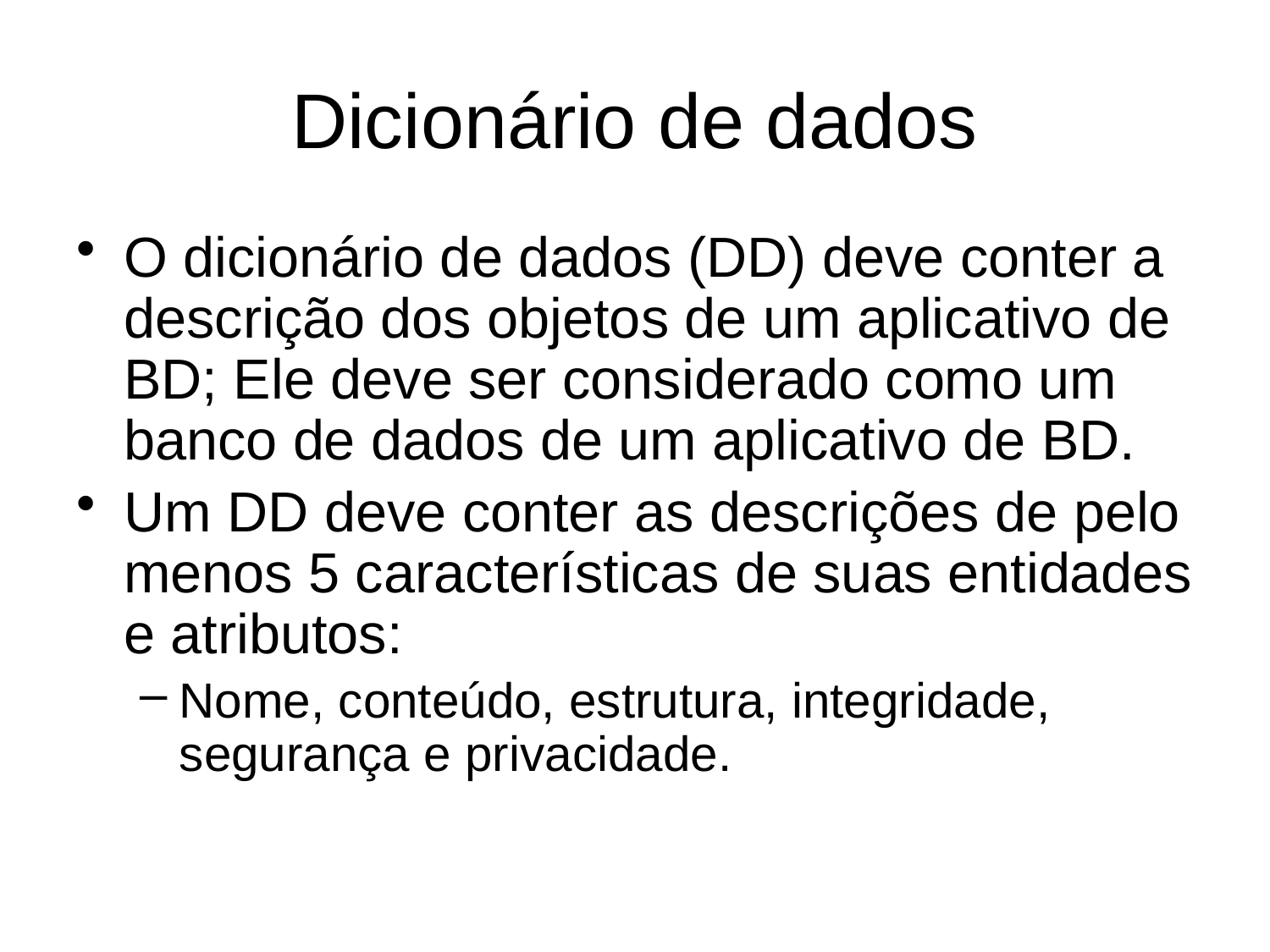

# Dicionário de dados
O dicionário de dados (DD) deve conter a descrição dos objetos de um aplicativo de BD; Ele deve ser considerado como um banco de dados de um aplicativo de BD.
Um DD deve conter as descrições de pelo menos 5 características de suas entidades e atributos:
Nome, conteúdo, estrutura, integridade, segurança e privacidade.